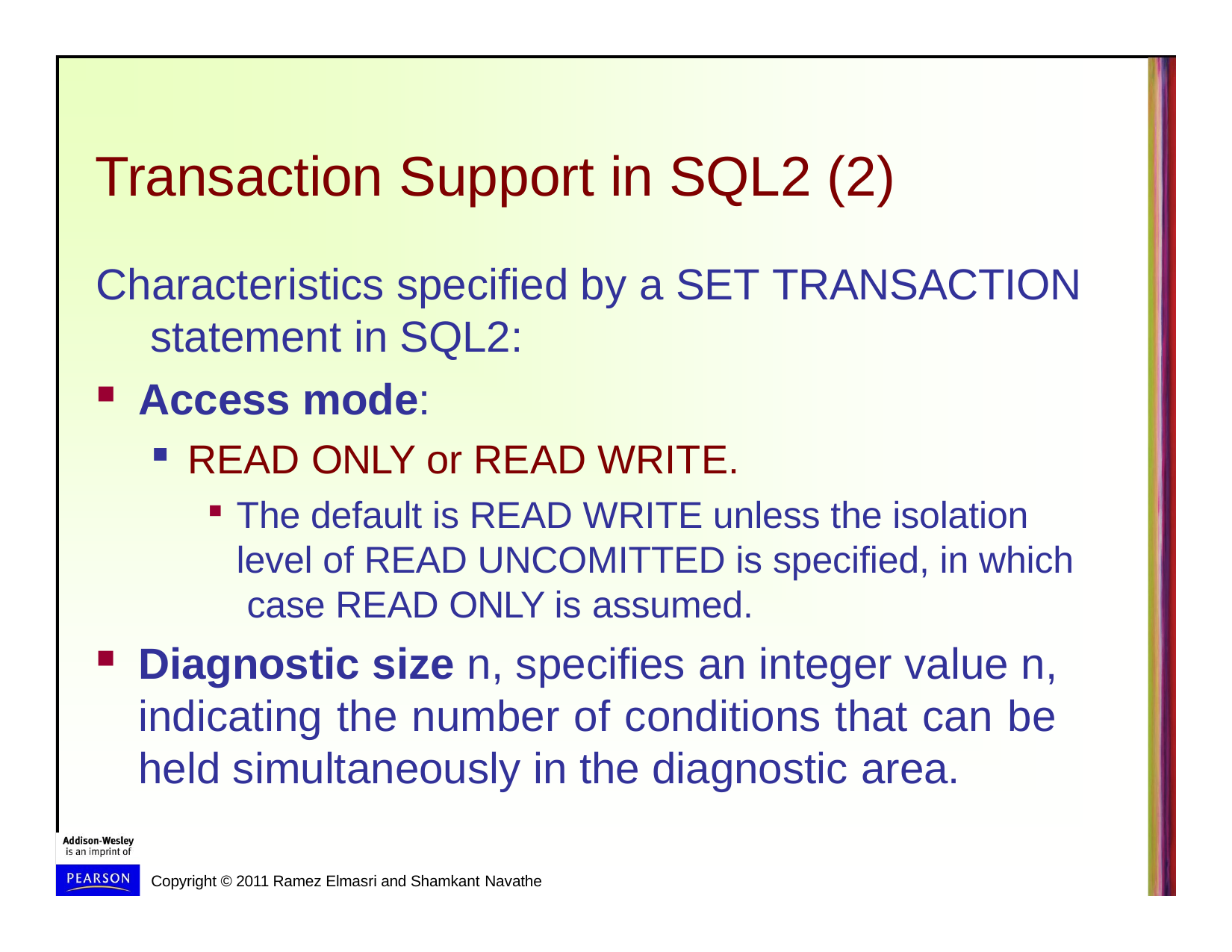

# Transaction Support in SQL2 (2)
Characteristics specified by a SET TRANSACTION  statement in SQL2:
Access mode:
READ ONLY or READ WRITE.
The default is READ WRITE unless the isolation  level of READ UNCOMITTED is specified, in which  case READ ONLY is assumed.
Diagnostic size n, specifies an integer value n,  indicating the number of conditions that can be  held simultaneously in the diagnostic area.
Copyright © 2011 Ramez Elmasri and Shamkant Navathe